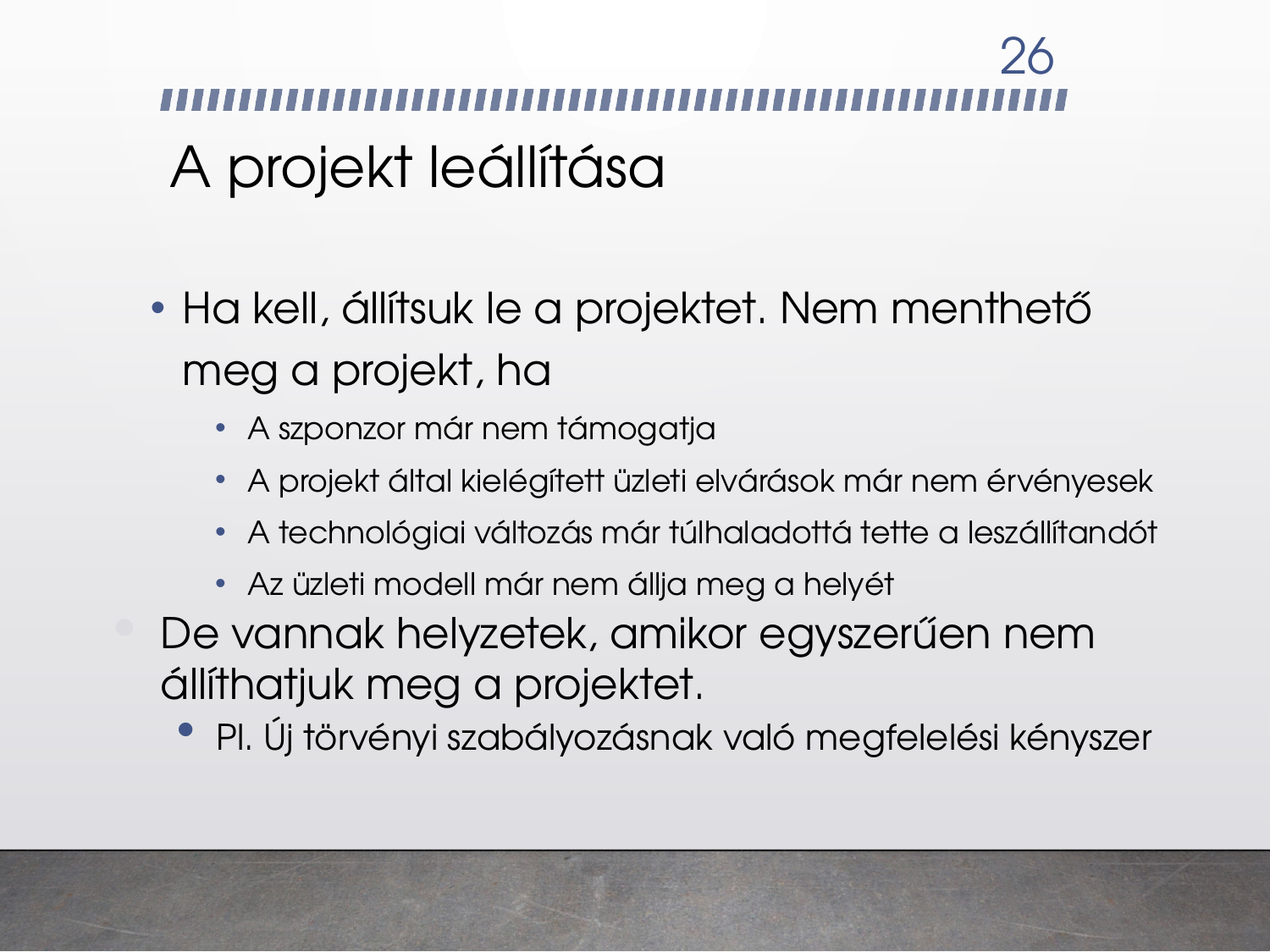

26
# A projekt leállítása
Ha kell, állítsuk le a projektet. Nem menthető meg a projekt, ha
A szponzor már nem támogatja
A projekt által kielégített üzleti elvárások már nem érvényesek
A technológiai változás már túlhaladottá tette a leszállítandót
Az üzleti modell már nem állja meg a helyét
De vannak helyzetek, amikor egyszerűen nem állíthatjuk meg a projektet.
Pl. Új törvényi szabályozásnak való megfelelési kényszer